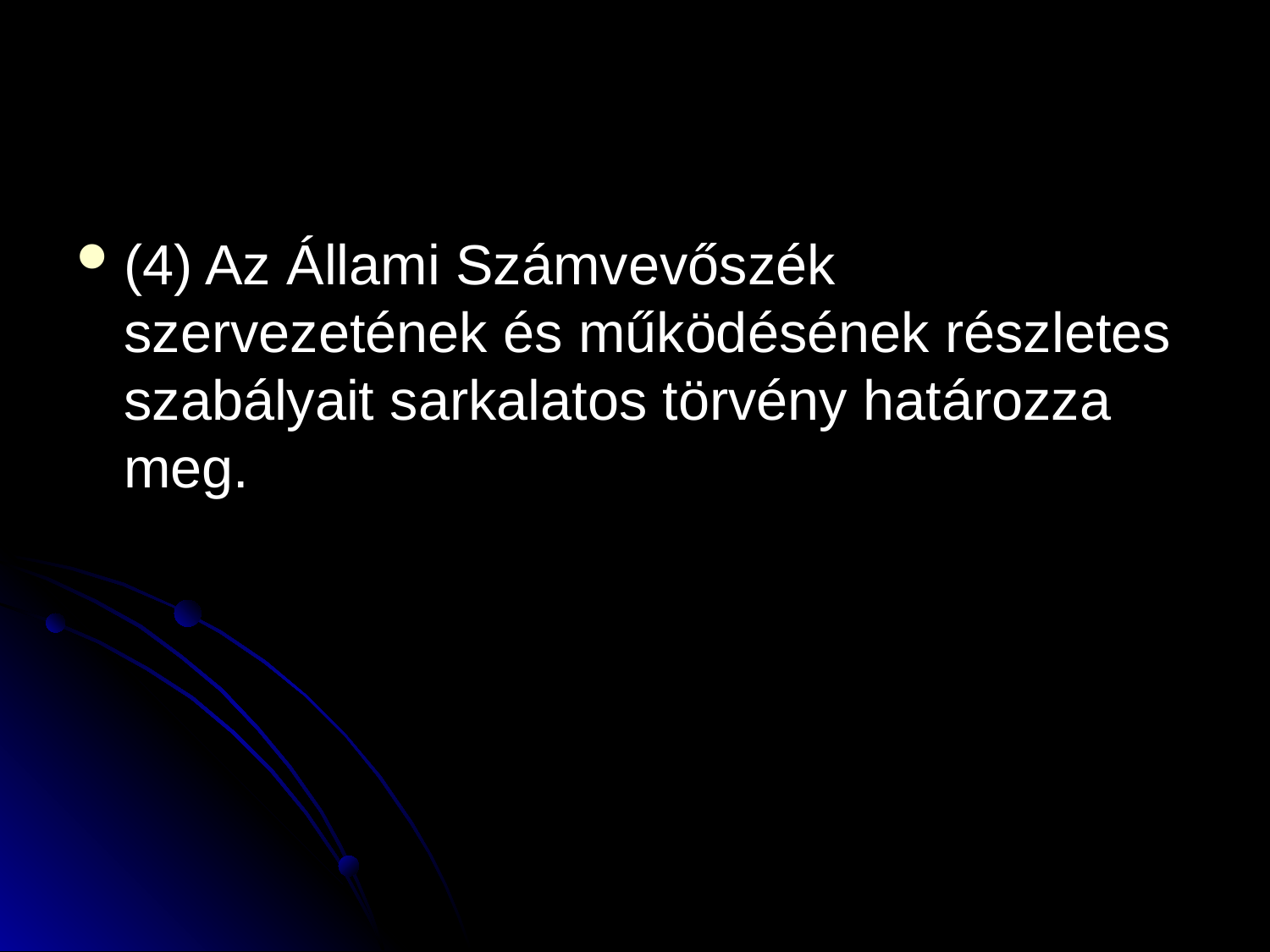

#
(4) Az Állami Számvevőszék szervezetének és működésének részletes szabályait sarkalatos törvény határozza meg.